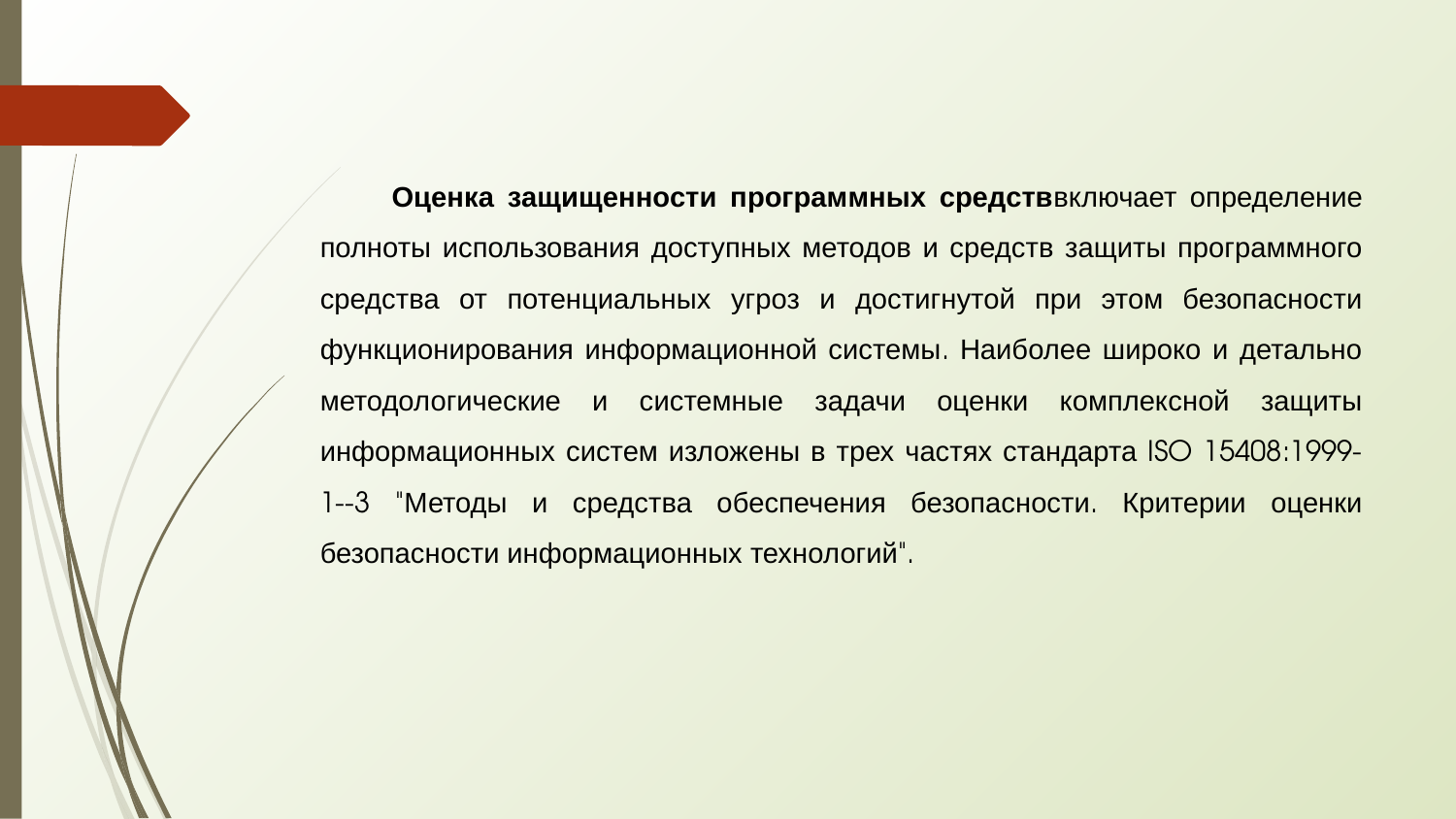

Оценка защищенности программных средстввключает определение полноты использования доступных методов и средств защиты программного средства от потенциальных угроз и достигнутой при этом безопасности функционирования информационной системы. Наиболее широко и детально методологические и системные задачи оценки комплексной защиты информационных систем изложены в трех частях стандарта ISO 15408:1999-1--3 "Методы и средства обеспечения безопасности. Критерии оценки безопасности информационных технологий".